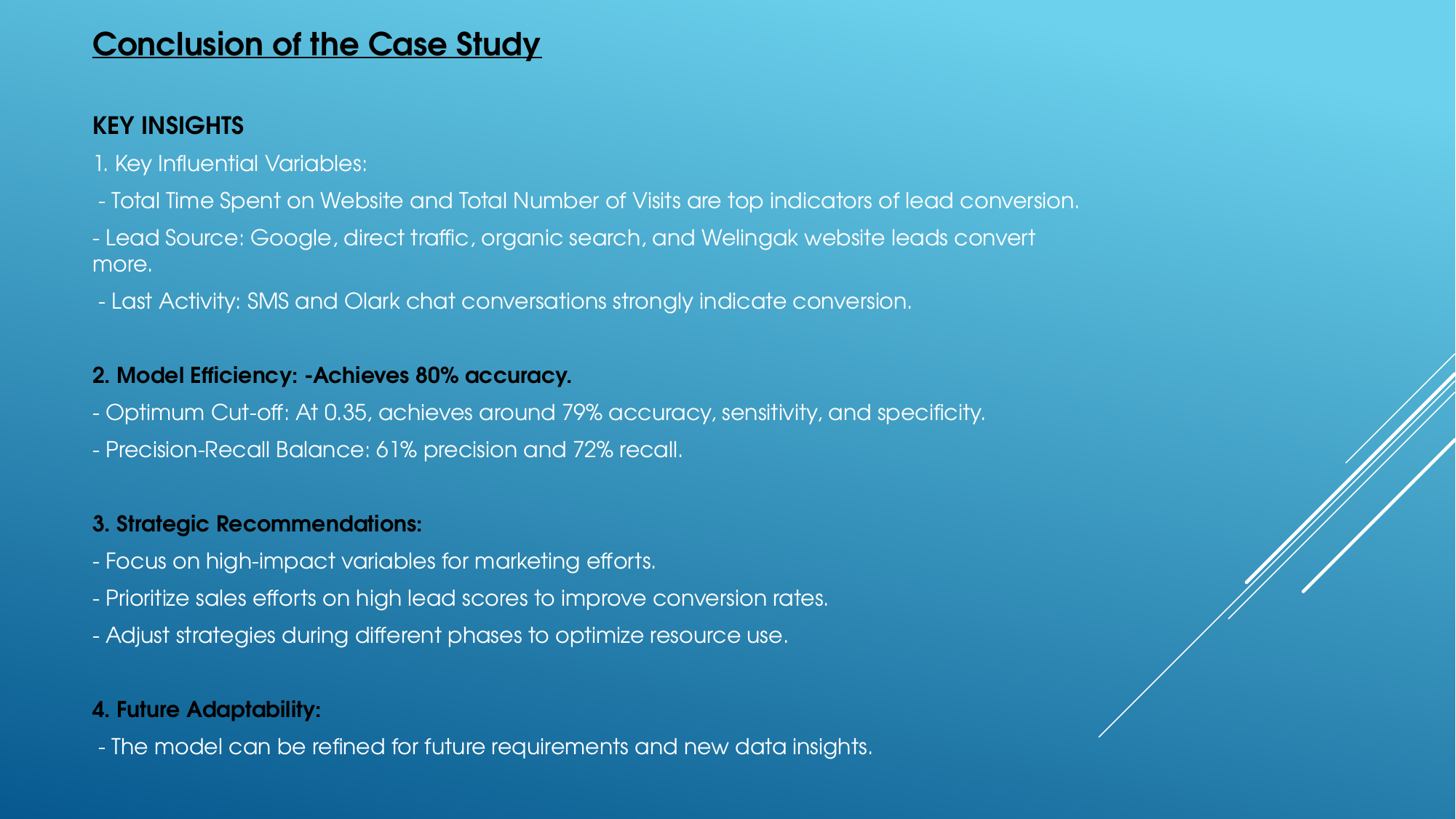

Conclusion of the Case Study

KEY INSIGHTS
1. Key Influential Variables:
 - Total Time Spent on Website and Total Number of Visits are top indicators of lead conversion.
- Lead Source: Google, direct traffic, organic search, and Welingak website leads convert more.
 - Last Activity: SMS and Olark chat conversations strongly indicate conversion.

2. Model Efficiency: -Achieves 80% accuracy.
- Optimum Cut-off: At 0.35, achieves around 79% accuracy, sensitivity, and specificity.
- Precision-Recall Balance: 61% precision and 72% recall.

3. Strategic Recommendations:
- Focus on high-impact variables for marketing efforts.
- Prioritize sales efforts on high lead scores to improve conversion rates.
- Adjust strategies during different phases to optimize resource use.

4. Future Adaptability:
 - The model can be refined for future requirements and new data insights.